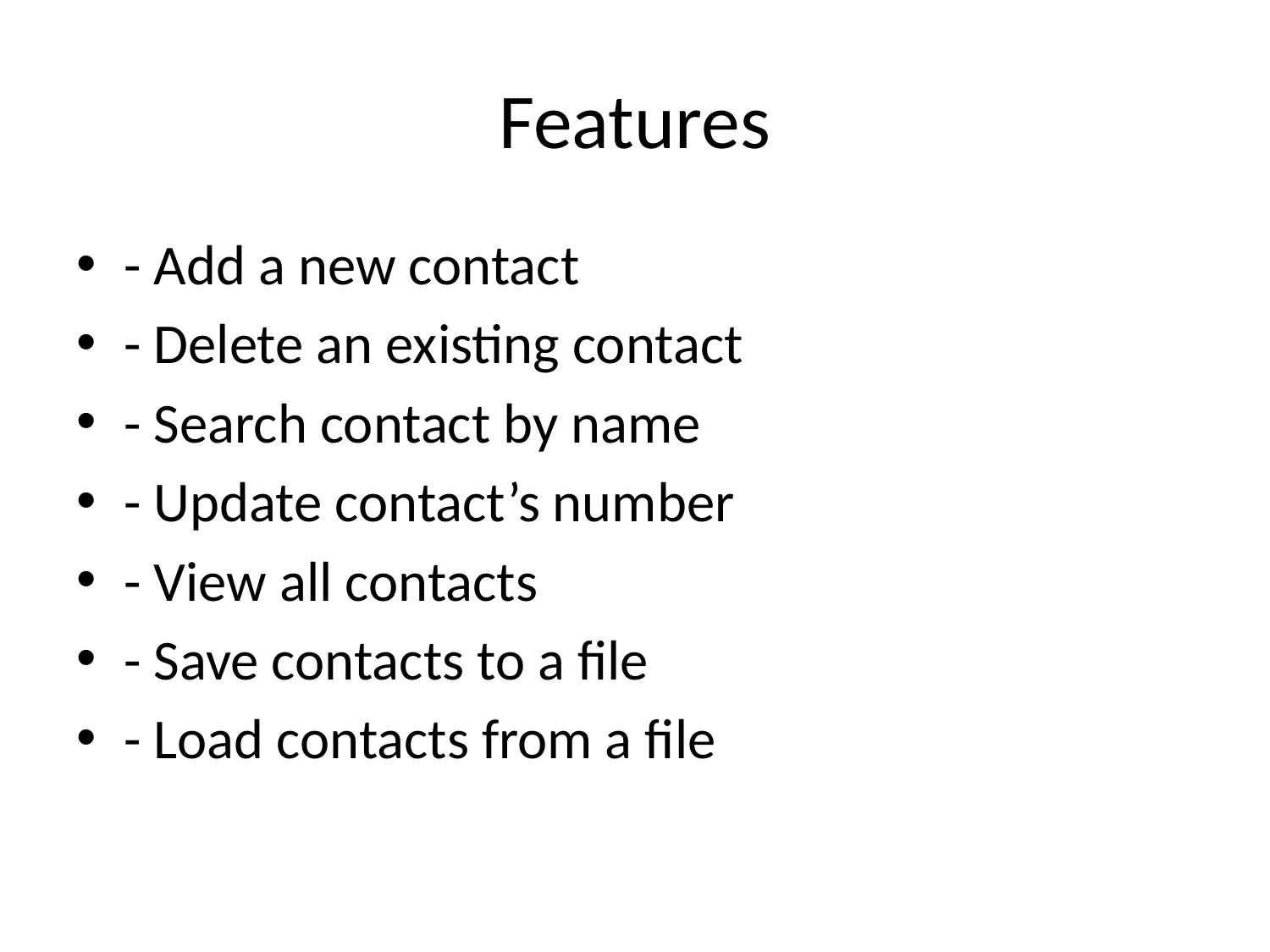

# Features
- Add a new contact
- Delete an existing contact
- Search contact by name
- Update contact’s number
- View all contacts
- Save contacts to a file
- Load contacts from a file